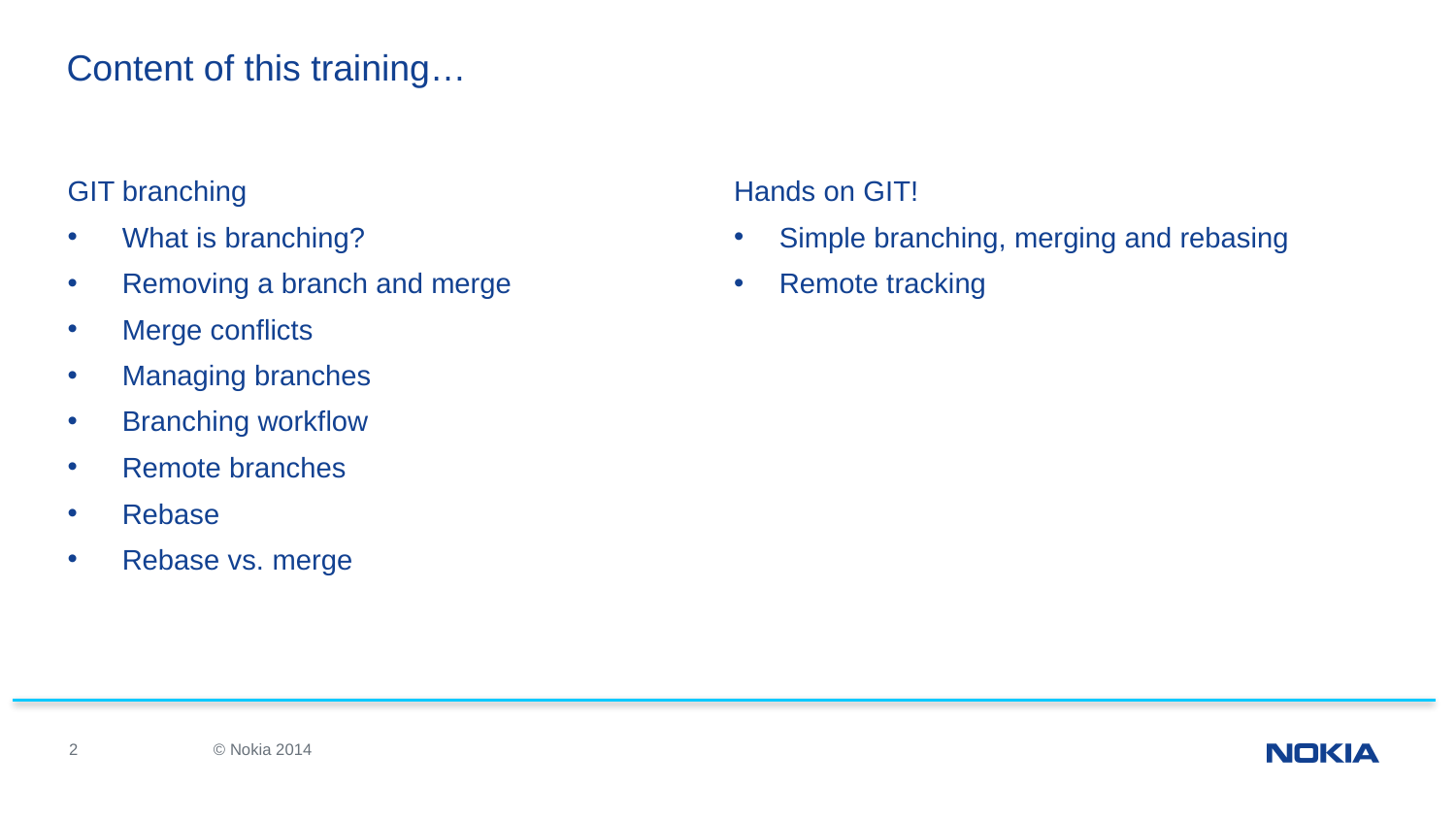

# Content of this training…
Hands on GIT!
Simple branching, merging and rebasing
Remote tracking
GIT branching
What is branching?
Removing a branch and merge
Merge conflicts
Managing branches
Branching workflow
Remote branches
Rebase
Rebase vs. merge